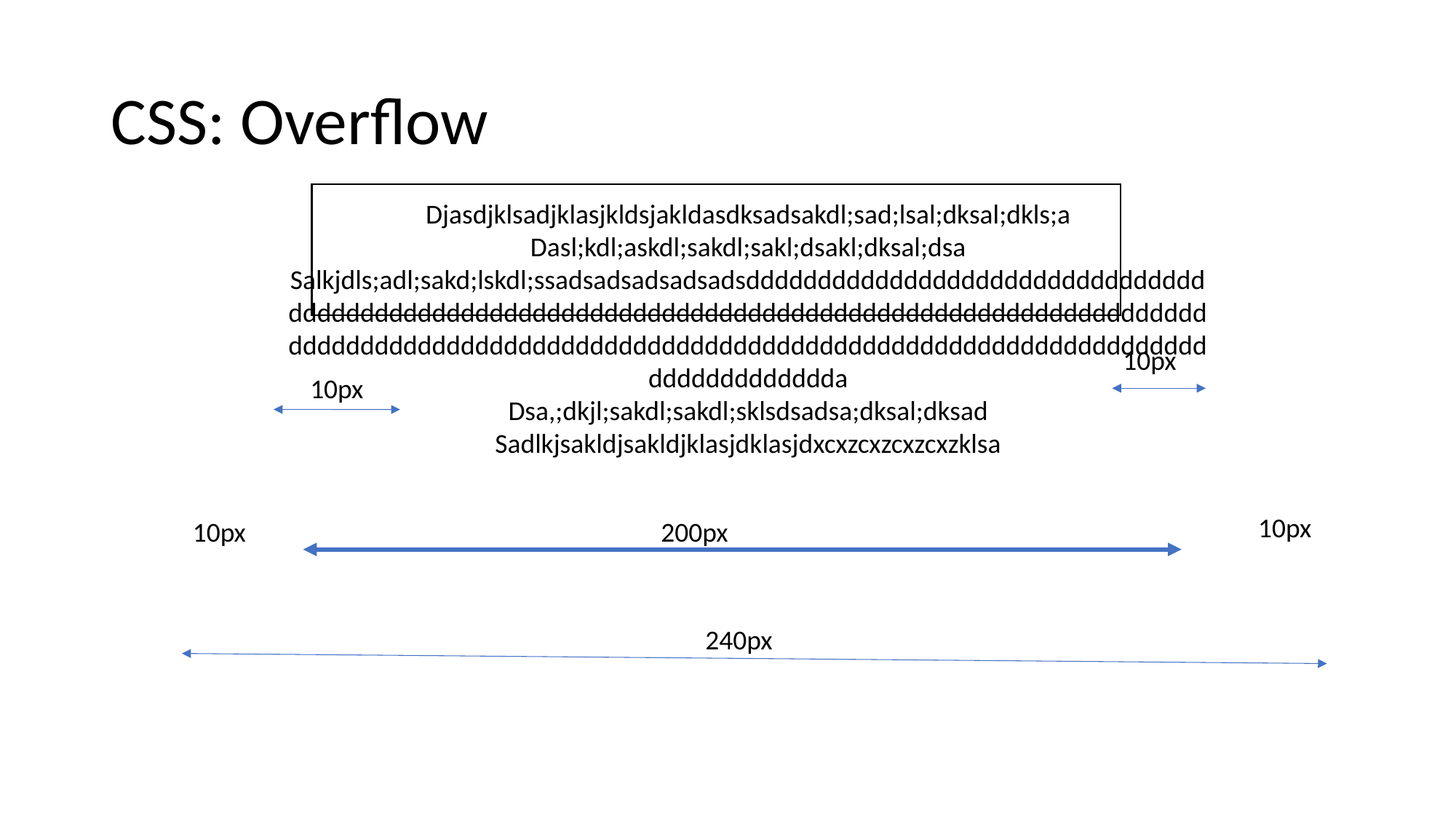

# CSS: Overflow

Djasdjklsadjklasjkldsjakldasdksadsakdl;sad;lsal;dksal;dkls;a
Dasl;kdl;askdl;sakdl;sakl;dsakl;dksal;dsa
Salkjdls;adl;sakd;lskdl;ssadsadsadsadsadsddddddddddddddddddddddddddddddddddddddddddddddddddddddddddddddddddddddddddddddddddddddddddddddddddddddddddddddddddddddddddddddddddddddddddddddddddddddddddddddddddddddddddddda
Dsa,;dkjl;sakdl;sakdl;sklsdsadsa;dksal;dksad
Sadlkjsakldjsakldjklasjdklasjdxcxzcxzcxzcxzklsa

10px
10px
10px
10px
200px
240px